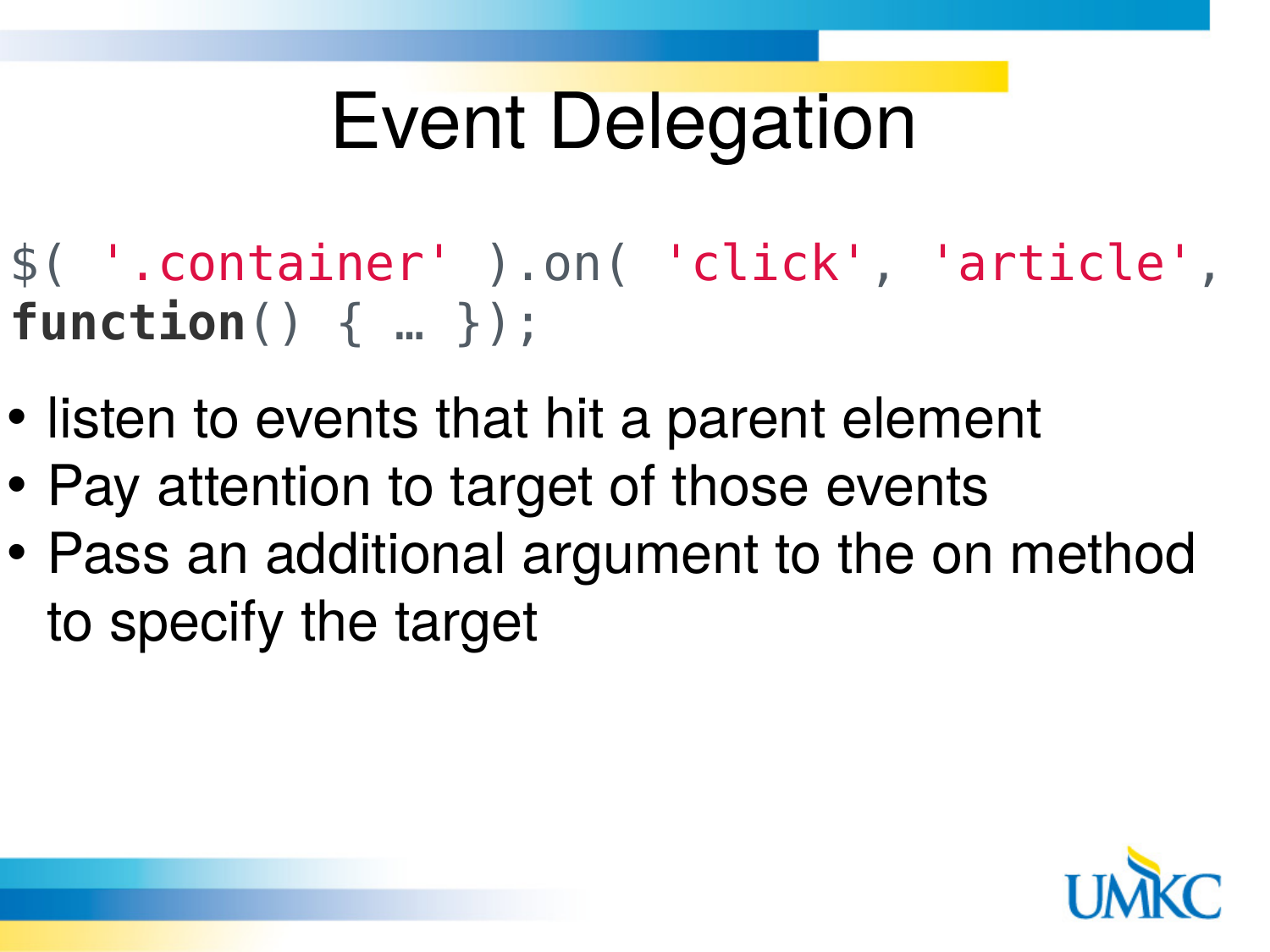

# Event Delegation
$( '.container' ).on( 'click', 'article', function() { … });
listen to events that hit a parent element
Pay attention to target of those events
Pass an additional argument to the on method to specify the target